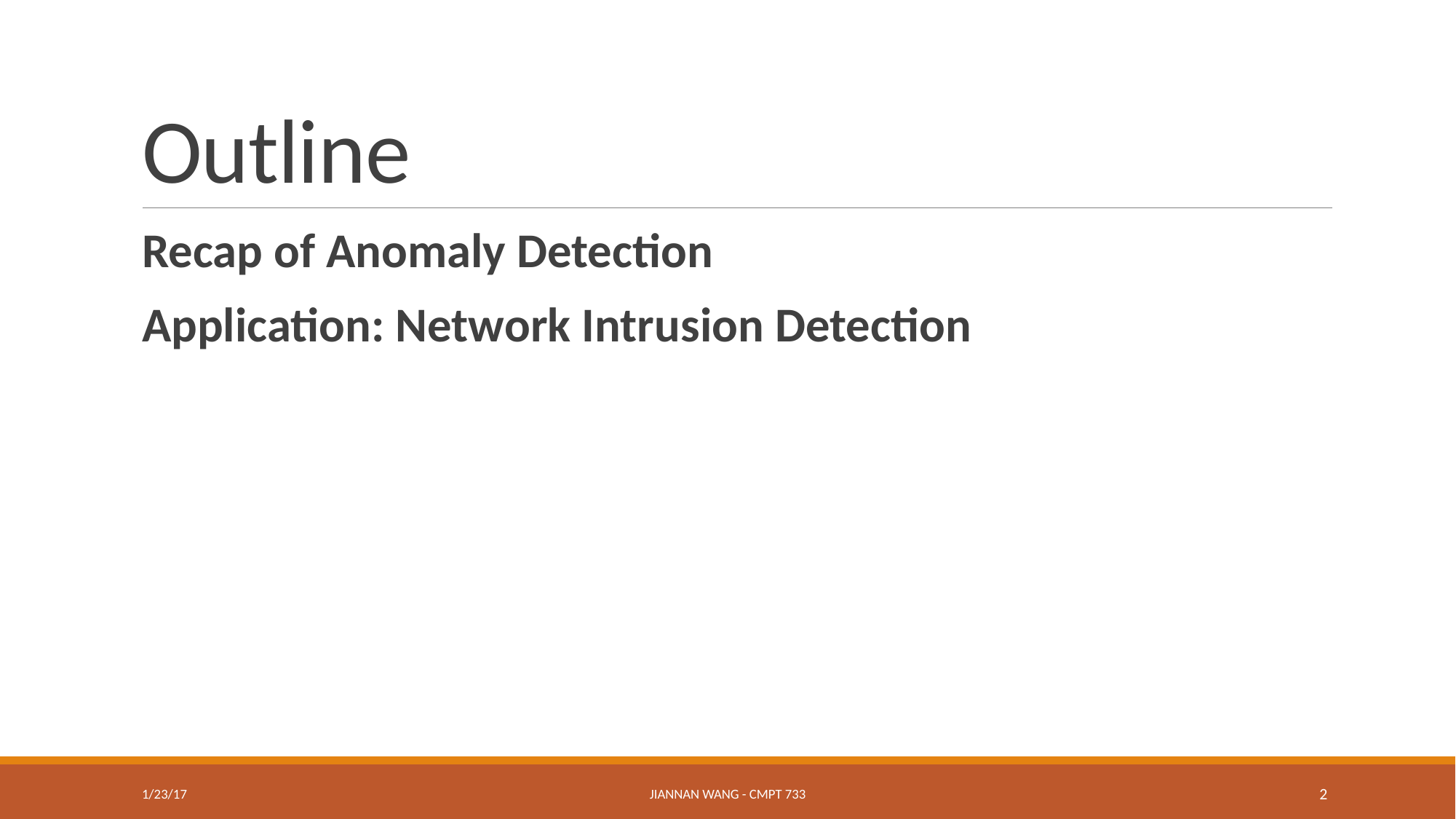

# Outline
Recap of Anomaly Detection
Application: Network Intrusion Detection

1/23/17
Jiannan Wang - CMPT 733
2